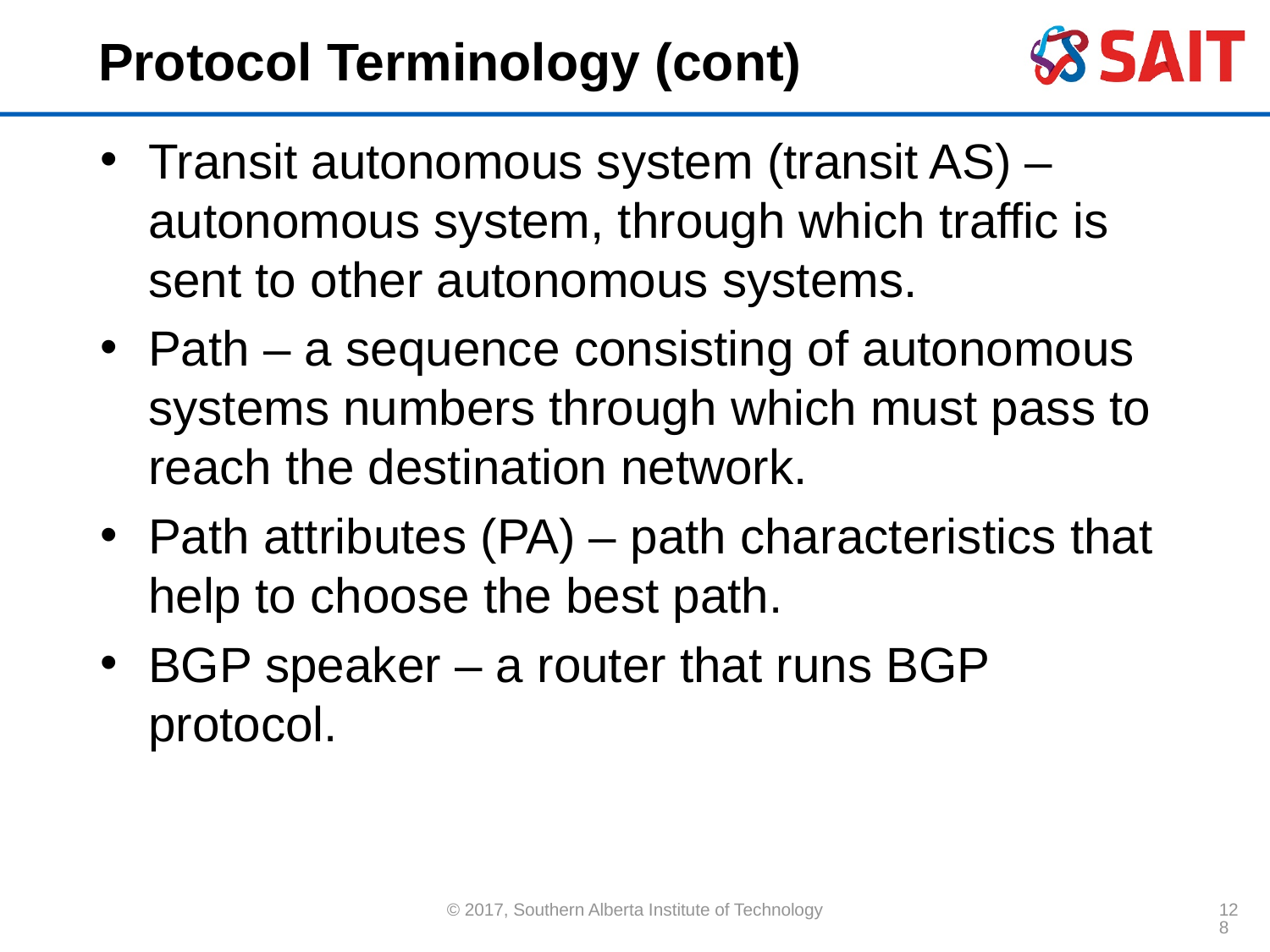

# Protocol Terminology (cont)
Transit autonomous system (transit AS) – autonomous system, through which traffic is sent to other autonomous systems.
Path – a sequence consisting of autonomous systems numbers through which must pass to reach the destination network.
Path attributes (PA) – path characteristics that help to choose the best path.
BGP speaker – a router that runs BGP protocol.